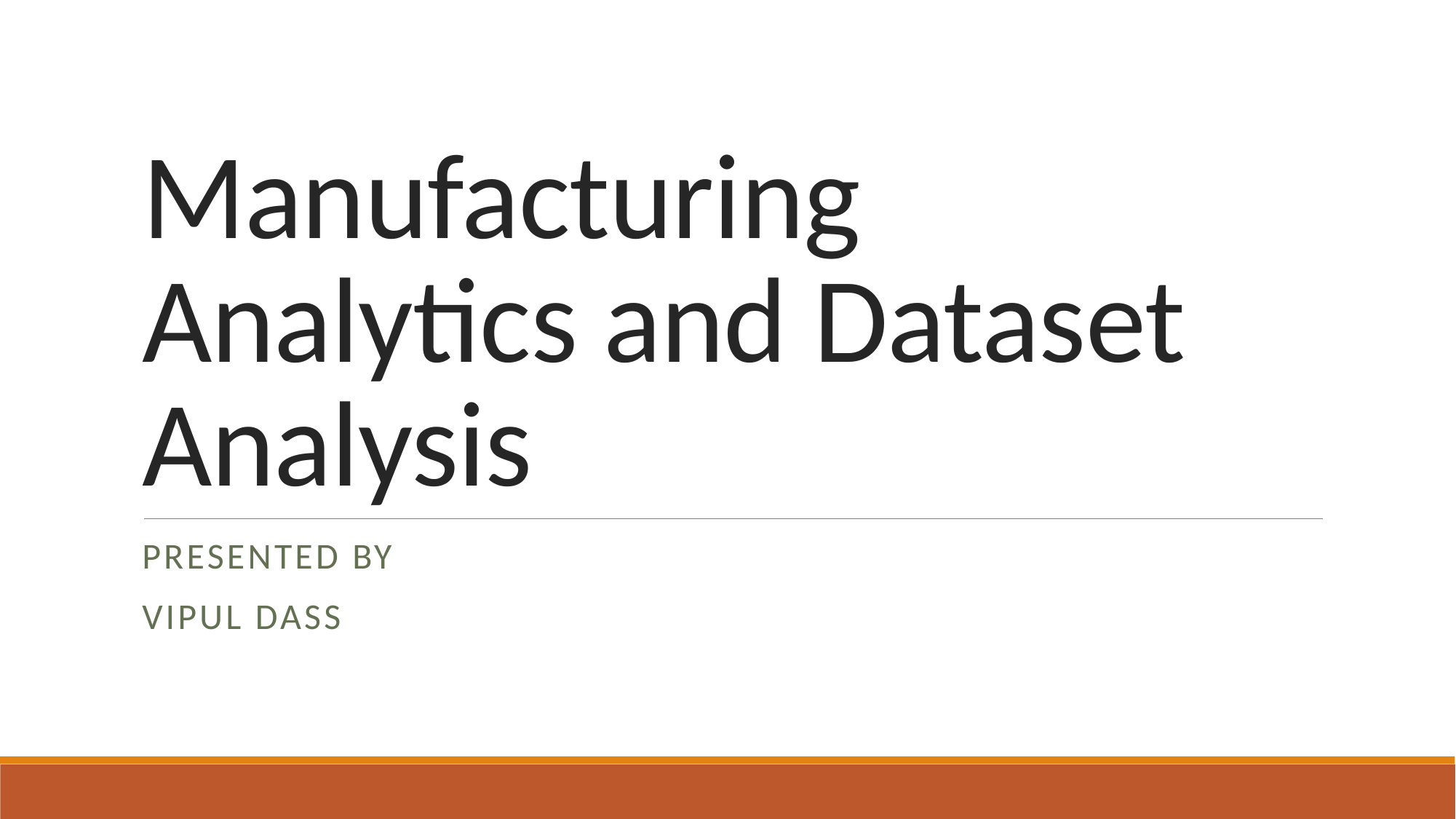

# Manufacturing Analytics and Dataset Analysis
Presented by
Vipul dass